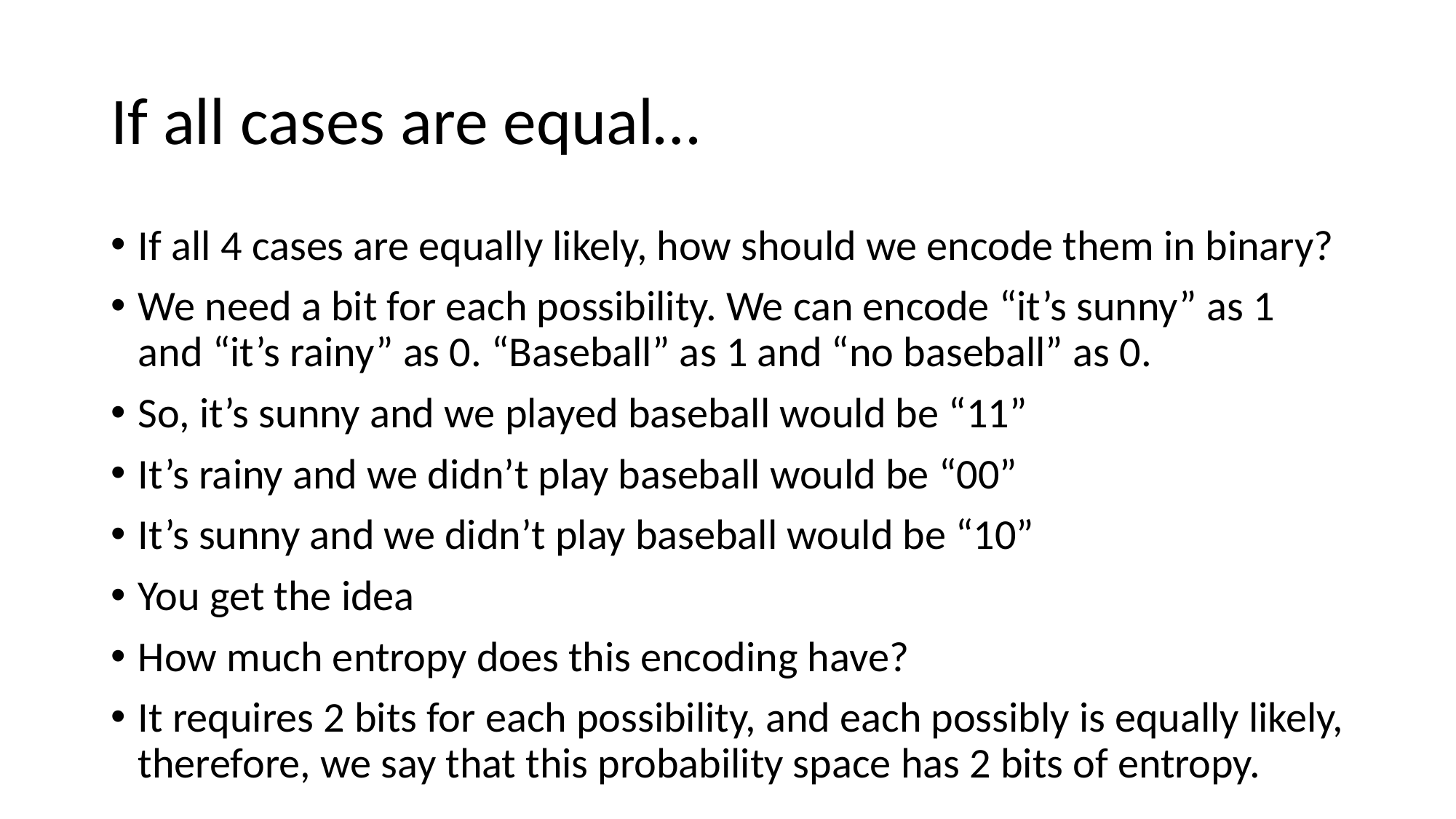

# If all cases are equal…
If all 4 cases are equally likely, how should we encode them in binary?
We need a bit for each possibility. We can encode “it’s sunny” as 1 and “it’s rainy” as 0. “Baseball” as 1 and “no baseball” as 0.
So, it’s sunny and we played baseball would be “11”
It’s rainy and we didn’t play baseball would be “00”
It’s sunny and we didn’t play baseball would be “10”
You get the idea
How much entropy does this encoding have?
It requires 2 bits for each possibility, and each possibly is equally likely, therefore, we say that this probability space has 2 bits of entropy.